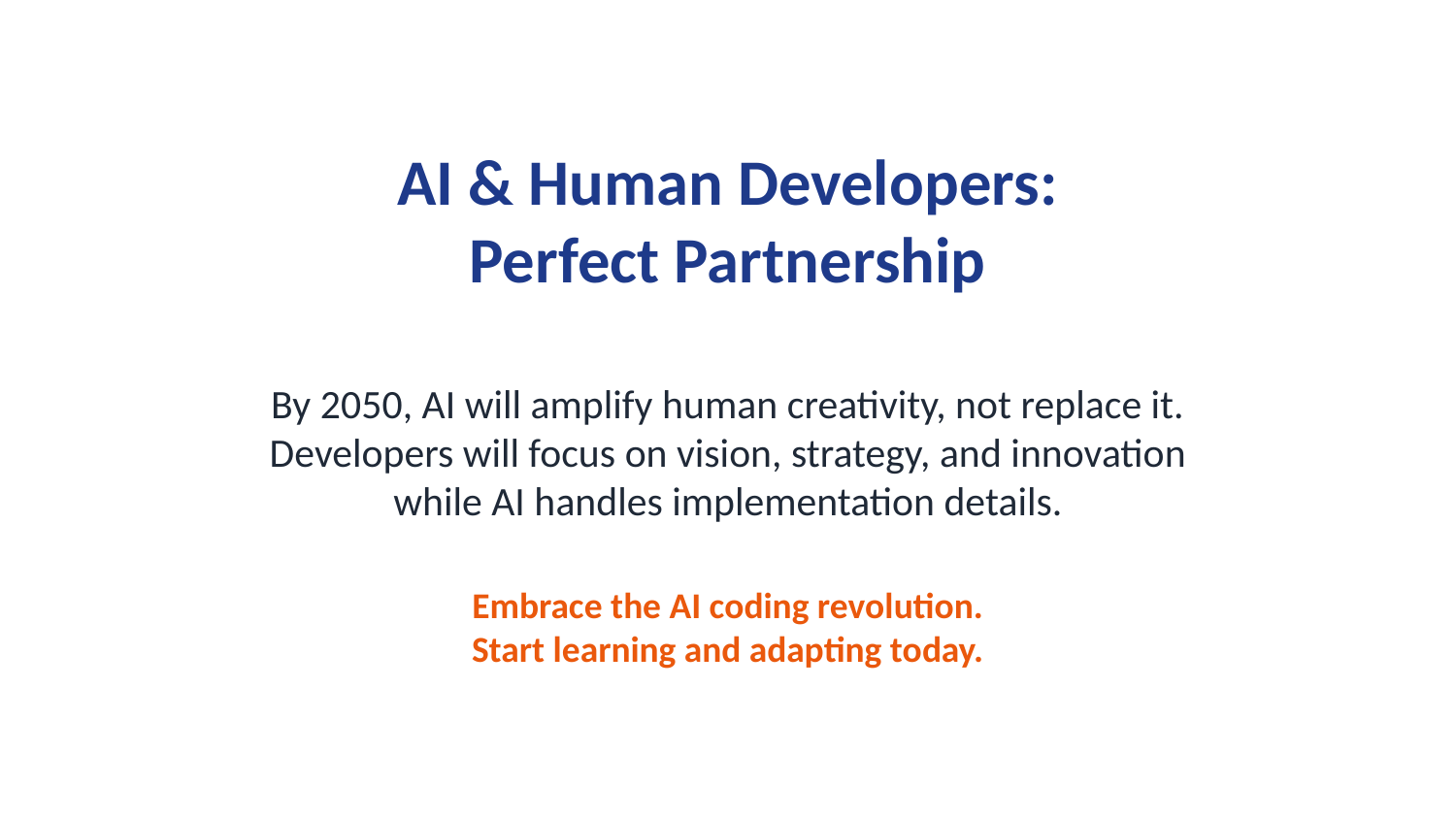

AI & Human Developers:
Perfect Partnership
By 2050, AI will amplify human creativity, not replace it.
Developers will focus on vision, strategy, and innovation
while AI handles implementation details.
Embrace the AI coding revolution.
Start learning and adapting today.